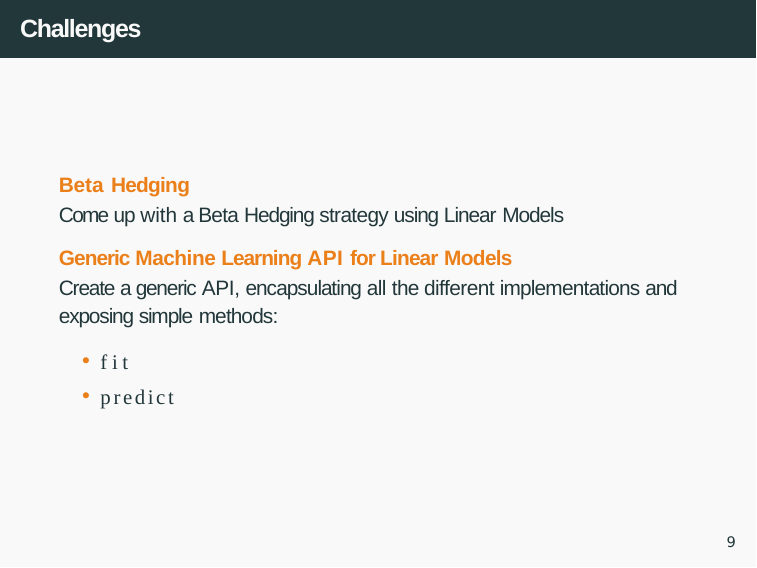

# Challenges
Beta Hedging
Come up with a Beta Hedging strategy using Linear Models
Generic Machine Learning API for Linear Models
Create a generic API, encapsulating all the different implementations and  exposing simple methods:

fit
predict

9